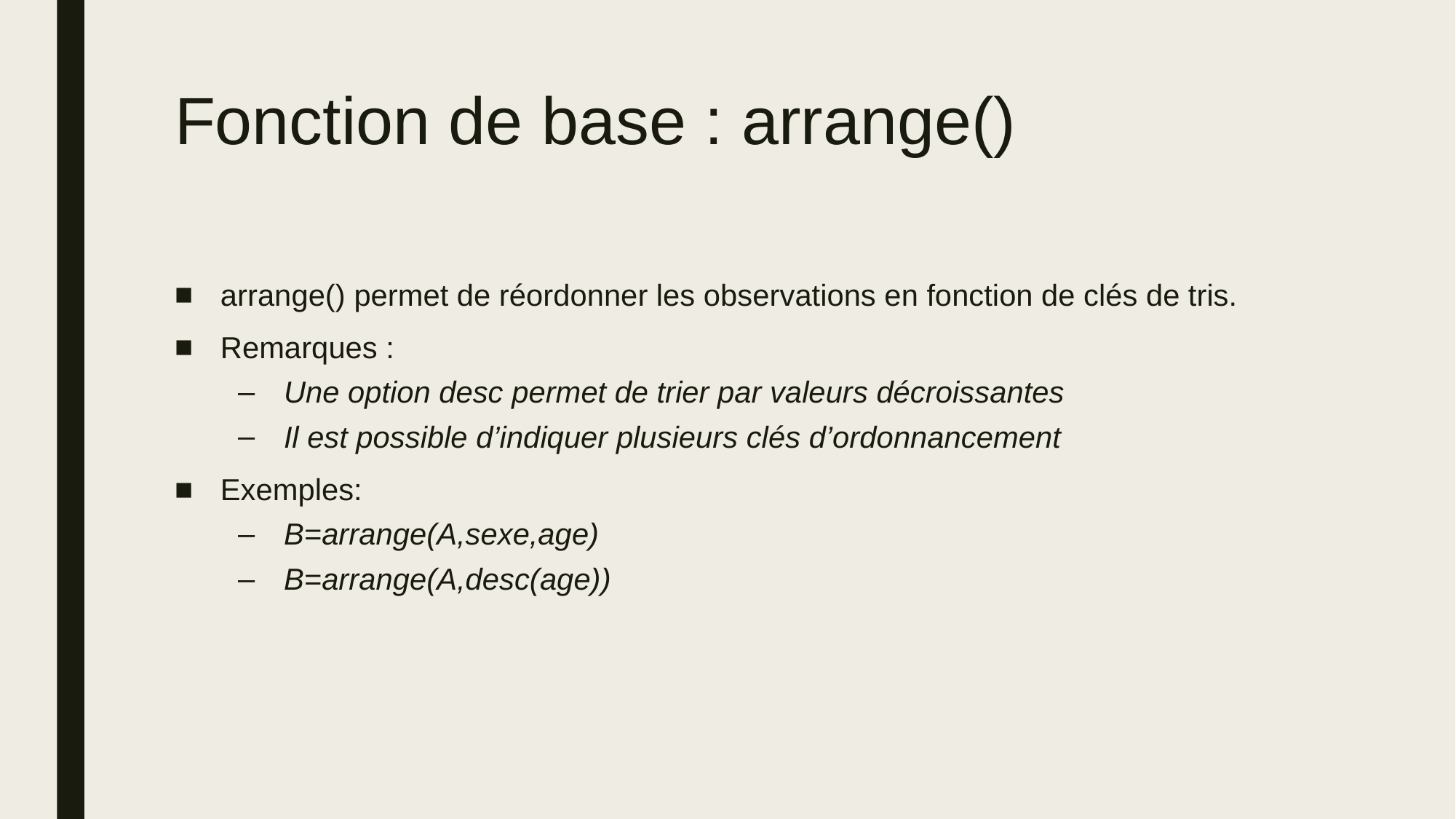

# Fonction de base : arrange()
arrange() permet de réordonner les observations en fonction de clés de tris.
Remarques :
Une option desc permet de trier par valeurs décroissantes
Il est possible d’indiquer plusieurs clés d’ordonnancement
Exemples:
B=arrange(A,sexe,age)
B=arrange(A,desc(age))